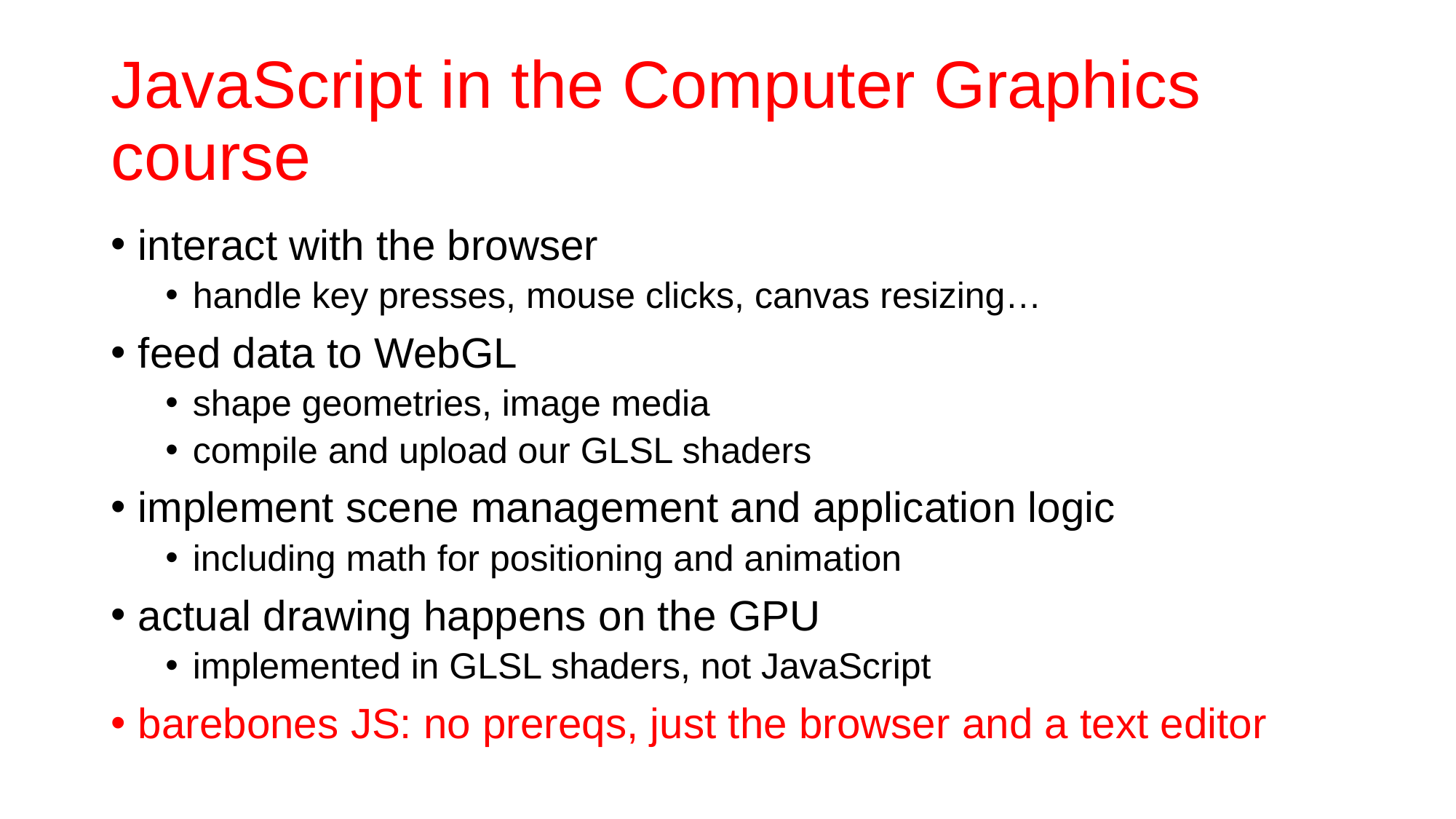

# JavaScript in the Computer Graphics course
interact with the browser
handle key presses, mouse clicks, canvas resizing…
feed data to WebGL
shape geometries, image media
compile and upload our GLSL shaders
implement scene management and application logic
including math for positioning and animation
actual drawing happens on the GPU
implemented in GLSL shaders, not JavaScript
barebones JS: no prereqs, just the browser and a text editor